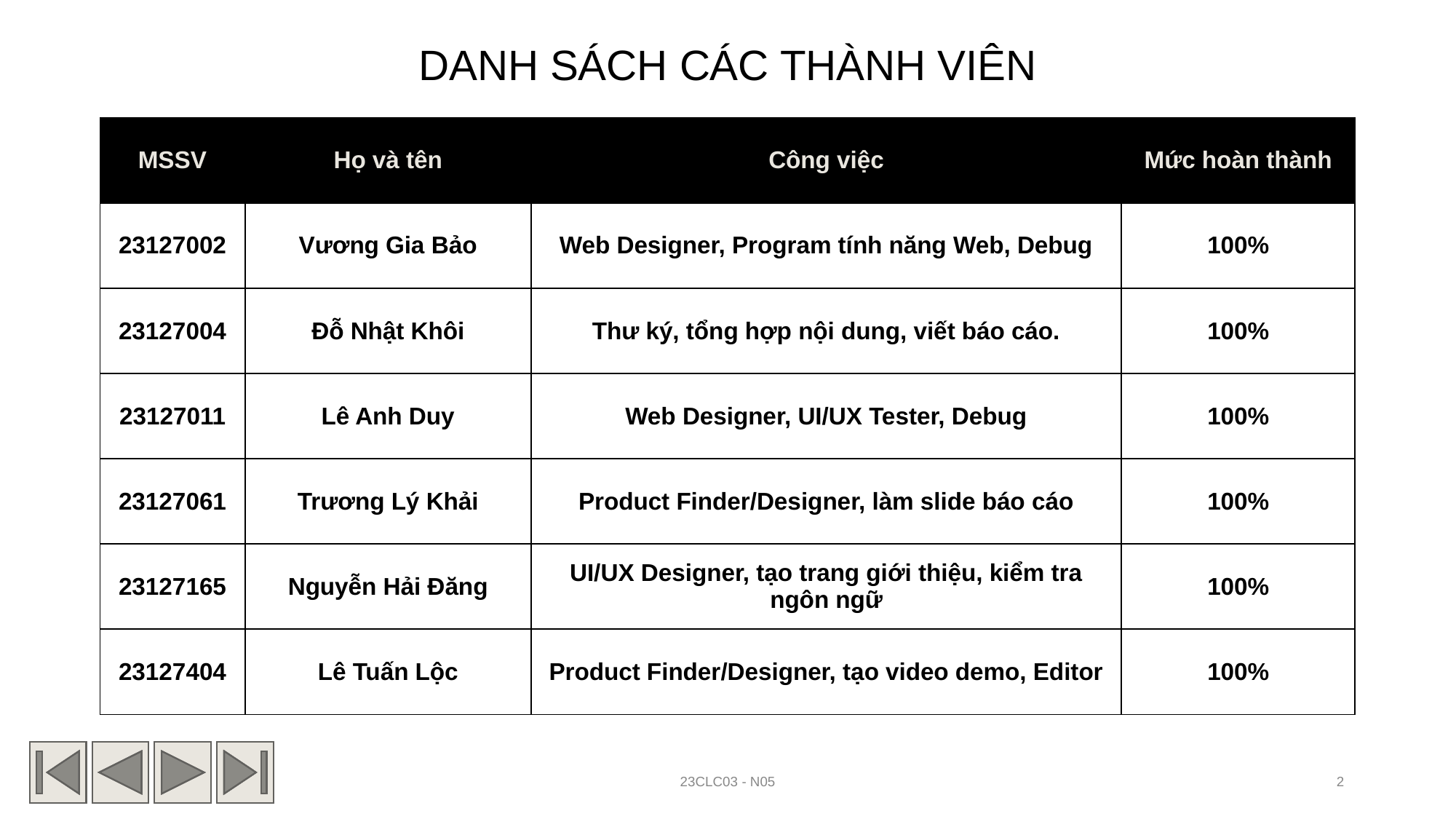

# DANH SÁCH CÁC THÀNH VIÊN
| MSSV | Họ và tên | Công việc | Mức hoàn thành |
| --- | --- | --- | --- |
| 23127002 | Vương Gia Bảo | Web Designer, Program tính năng Web, Debug​ | 100% |
| 23127004 | Đỗ Nhật Khôi | Thư ký, tổng hợp nội dung, viết báo cáo.​ | 100% |
| 23127011 | Lê Anh Duy | Web Designer, UI/UX Tester, Debug​ | 100% |
| 23127061 | Trương Lý Khải | Product Finder/Designer, làm slide báo cáo | 100% |
| 23127165 | Nguyễn Hải Đăng | UI/UX Designer, tạo trang giới thiệu, kiểm tra ngôn ngữ | 100% |
| 23127404 | Lê Tuấn Lộc | Product Finder/Designer, tạo video demo, Editor | 100% |

23CLC03 - N05
2